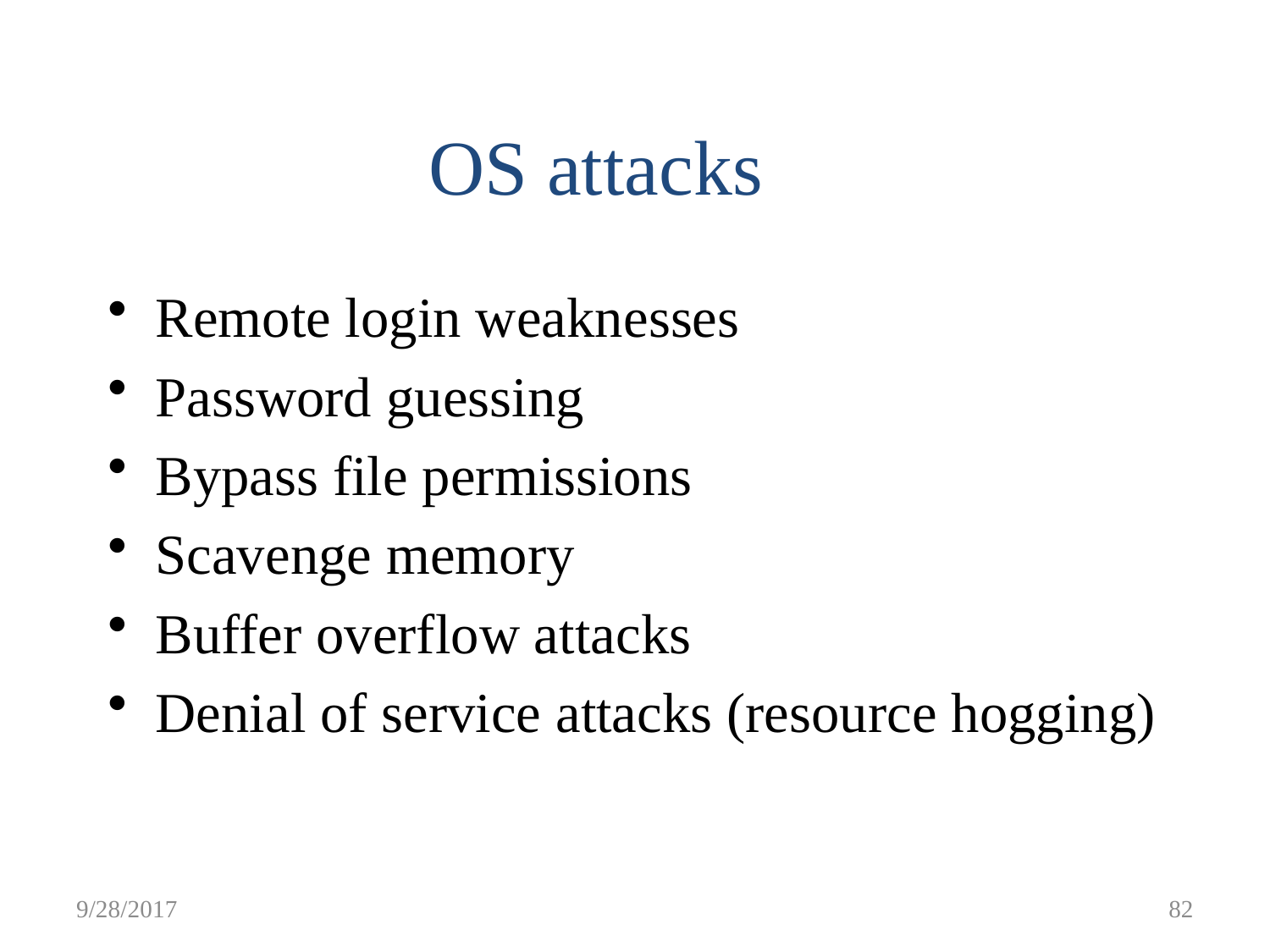

OS attacks
Remote login weaknesses
Password guessing
Bypass file permissions
Scavenge memory
Buffer overflow attacks
Denial of service attacks (resource hogging)
9/28/2017
82